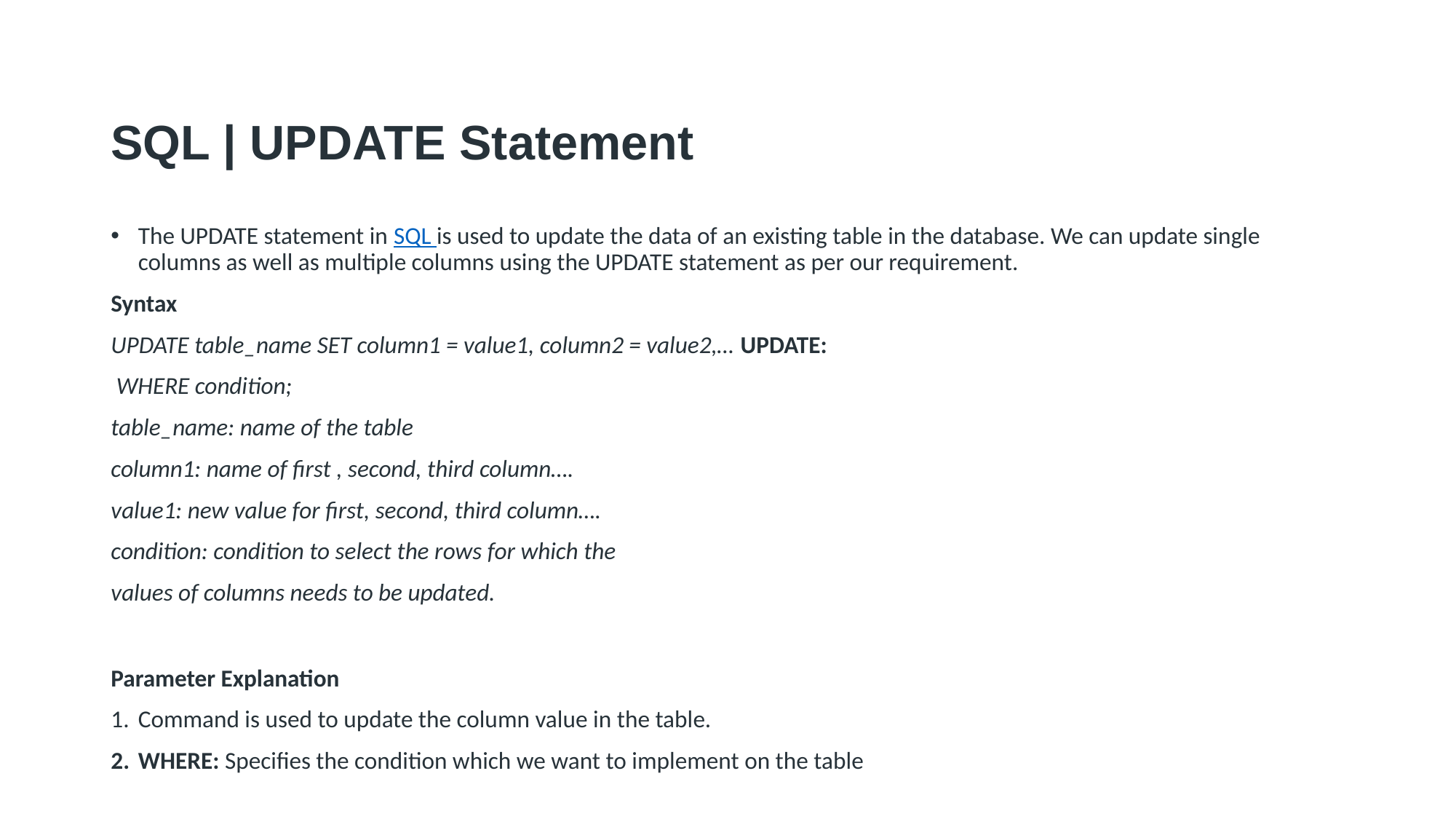

SQL | UPDATE Statement
The UPDATE statement in SQL is used to update the data of an existing table in the database. We can update single columns as well as multiple columns using the UPDATE statement as per our requirement.
Syntax
UPDATE table_name SET column1 = value1, column2 = value2,… UPDATE:
 WHERE condition;
table_name: name of the table
column1: name of first , second, third column….
value1: new value for first, second, third column….
condition: condition to select the rows for which the
values of columns needs to be updated.

Parameter Explanation
Command is used to update the column value in the table.
WHERE: Specifies the condition which we want to implement on the table